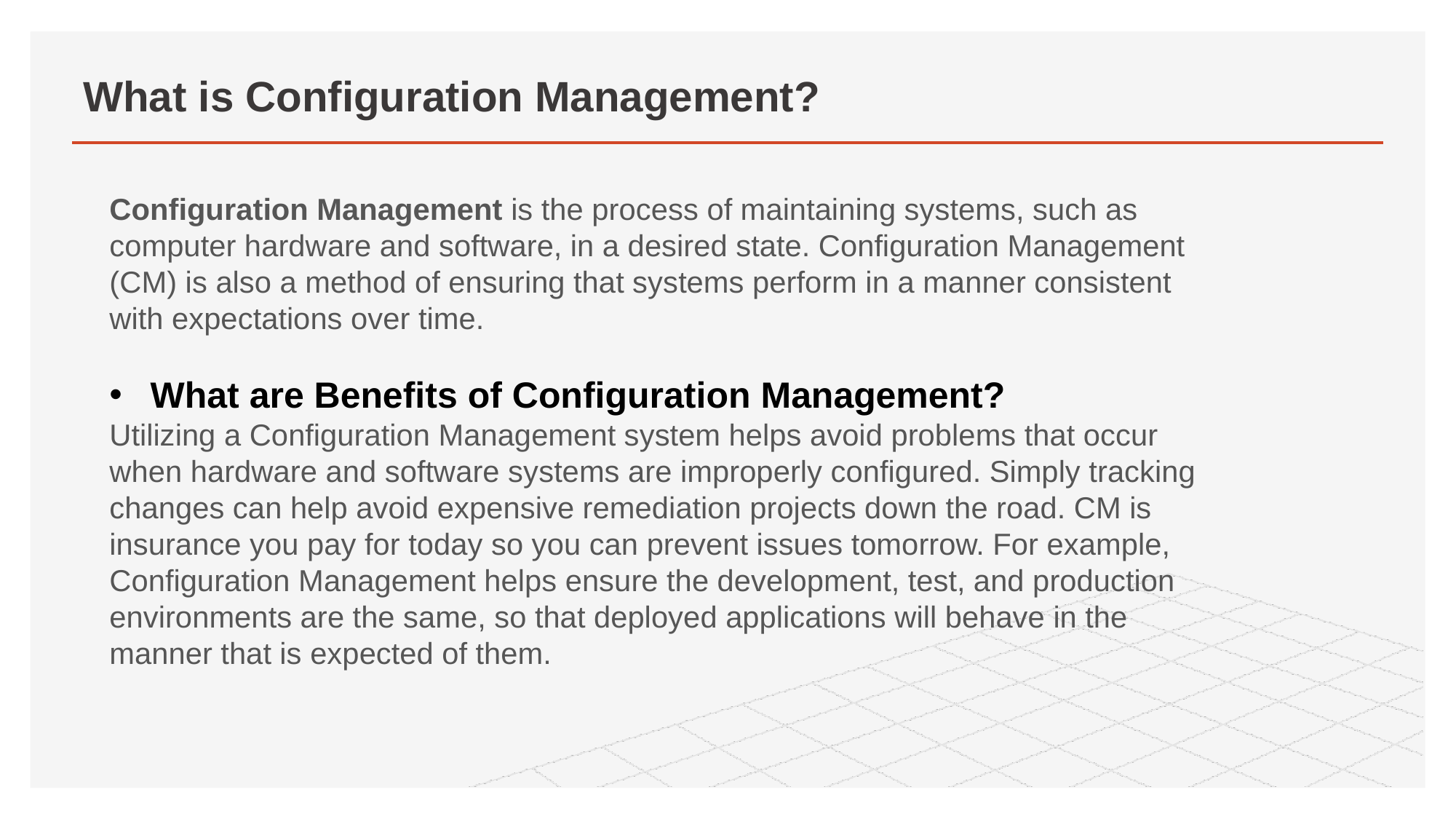

# What is Configuration Management?

Configuration Management is the process of maintaining systems, such as computer hardware and software, in a desired state. Configuration Management (CM) is also a method of ensuring that systems perform in a manner consistent with expectations over time.

What are Benefits of Configuration Management?
Utilizing a Configuration Management system helps avoid problems that occur when hardware and software systems are improperly configured. Simply tracking changes can help avoid expensive remediation projects down the road. CM is insurance you pay for today so you can prevent issues tomorrow. For example, Configuration Management helps ensure the development, test, and production environments are the same, so that deployed applications will behave in the manner that is expected of them.